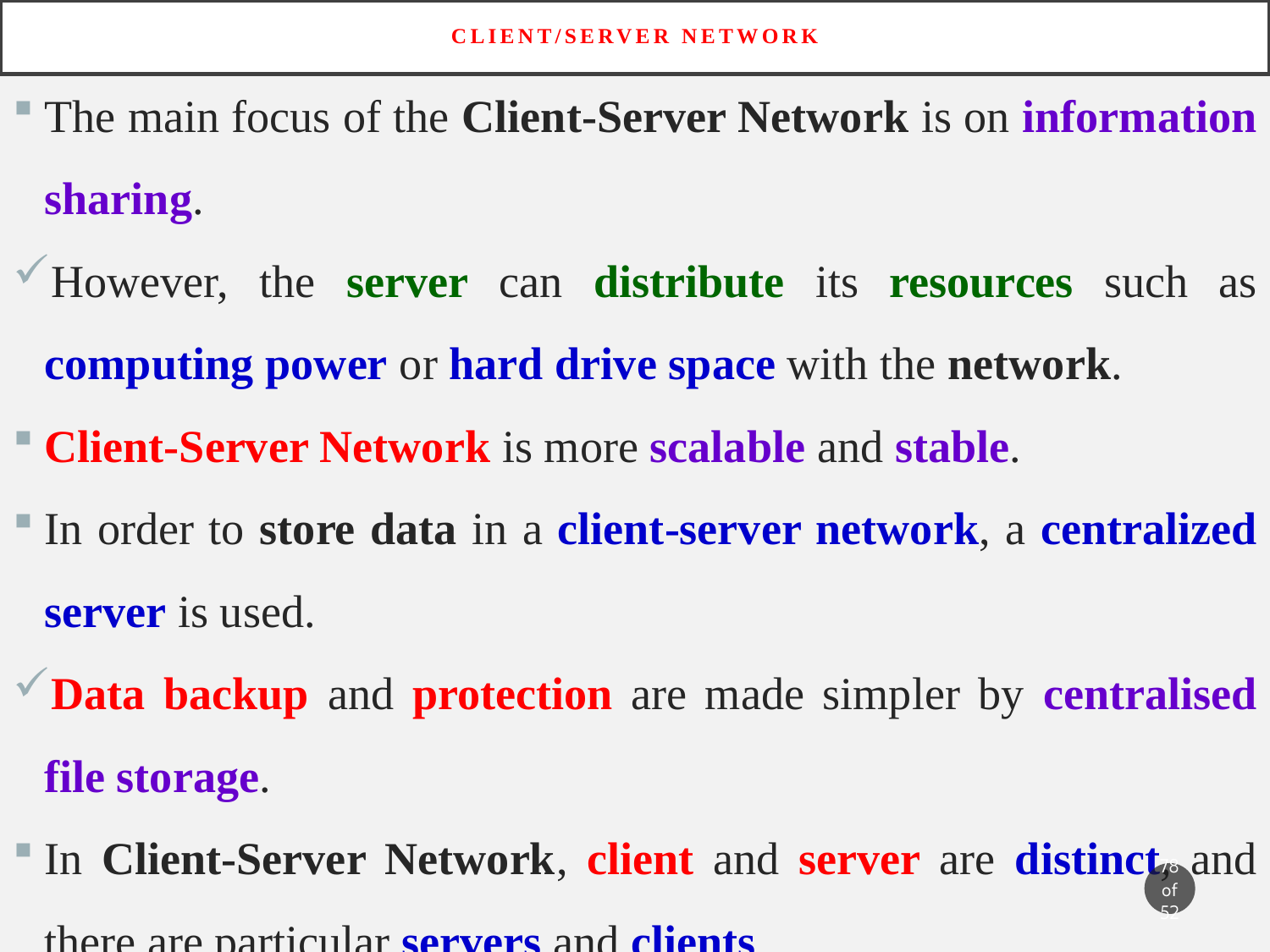

# Client/server network
The main focus of the Client-Server Network is on information sharing.
However, the server can distribute its resources such as computing power or hard drive space with the network.
Client-Server Network is more scalable and stable.
In order to store data in a client-server network, a centralized server is used.
Data backup and protection are made simpler by centralised file storage.
In Client-Server Network, client and server are distinct, and there are particular servers and clients.
78 of 52